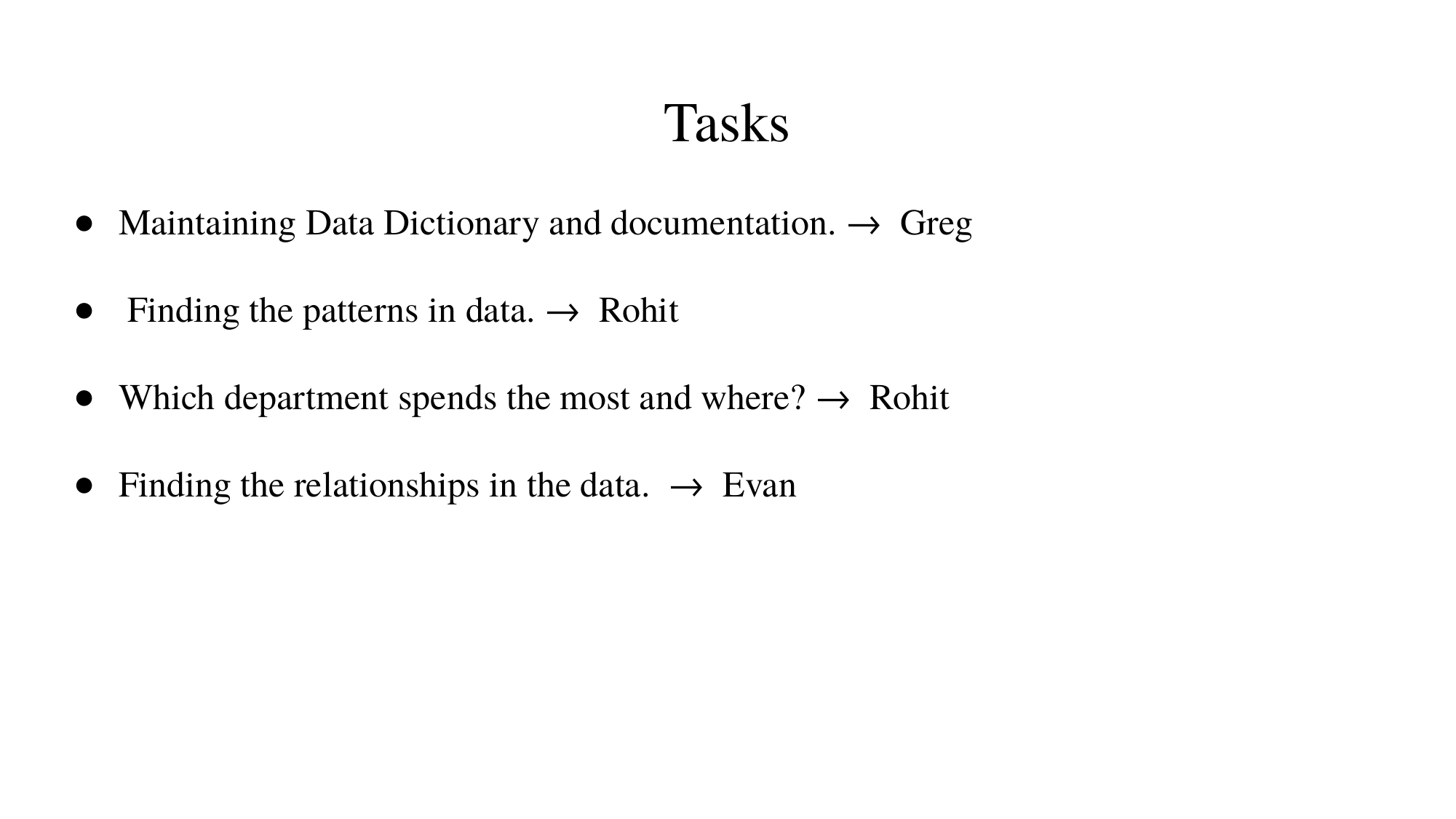

# Tasks
Maintaining Data Dictionary and documentation. →  Greg
 Finding the patterns in data. →  Rohit
Which department spends the most and where? →  Rohit
Finding the relationships in the data.  →  Evan